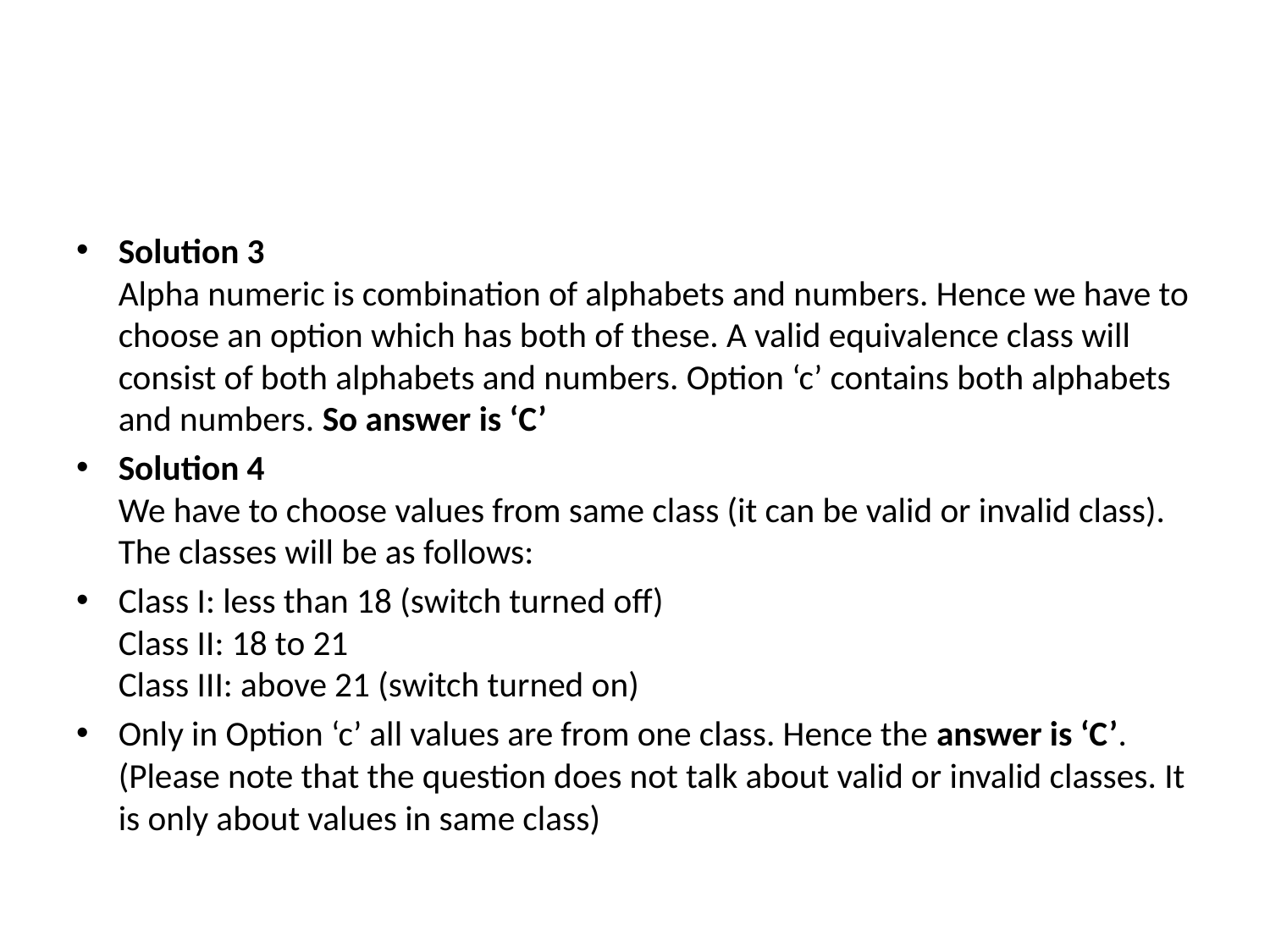

#
Solution 3
Alpha numeric is combination of alphabets and numbers. Hence we have to choose an option which has both of these. A valid equivalence class will consist of both alphabets and numbers. Option ‘c’ contains both alphabets and numbers. So answer is ‘C’
Solution 4
We have to choose values from same class (it can be valid or invalid class). The classes will be as follows:
Class I: less than 18 (switch turned off)
Class II: 18 to 21
Class III: above 21 (switch turned on)
Only in Option ‘c’ all values are from one class. Hence the answer is ‘C’. (Please note that the question does not talk about valid or invalid classes. It is only about values in same class)